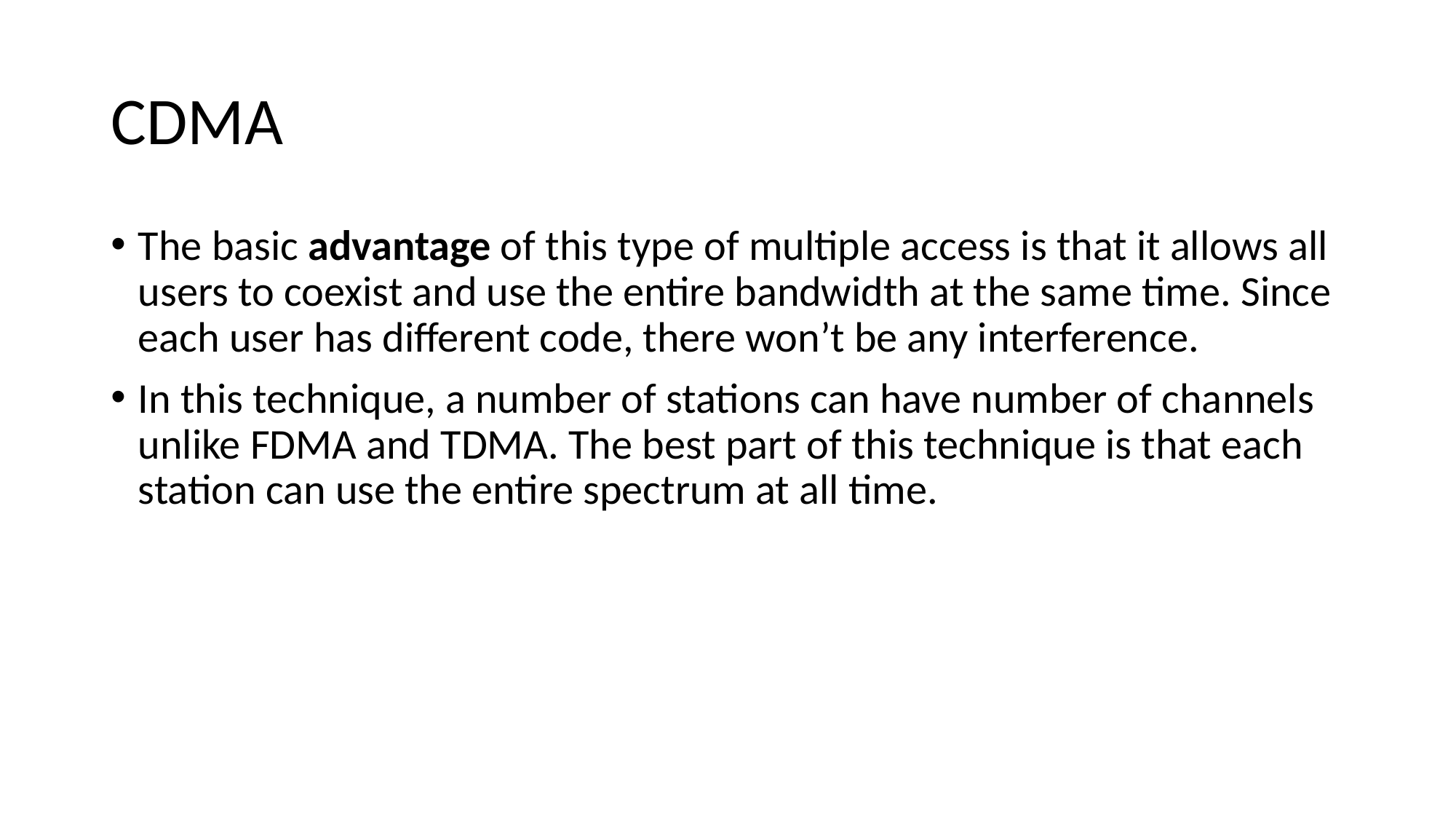

# CDMA
The basic advantage of this type of multiple access is that it allows all users to coexist and use the entire bandwidth at the same time. Since each user has different code, there won’t be any interference.
In this technique, a number of stations can have number of channels unlike FDMA and TDMA. The best part of this technique is that each station can use the entire spectrum at all time.